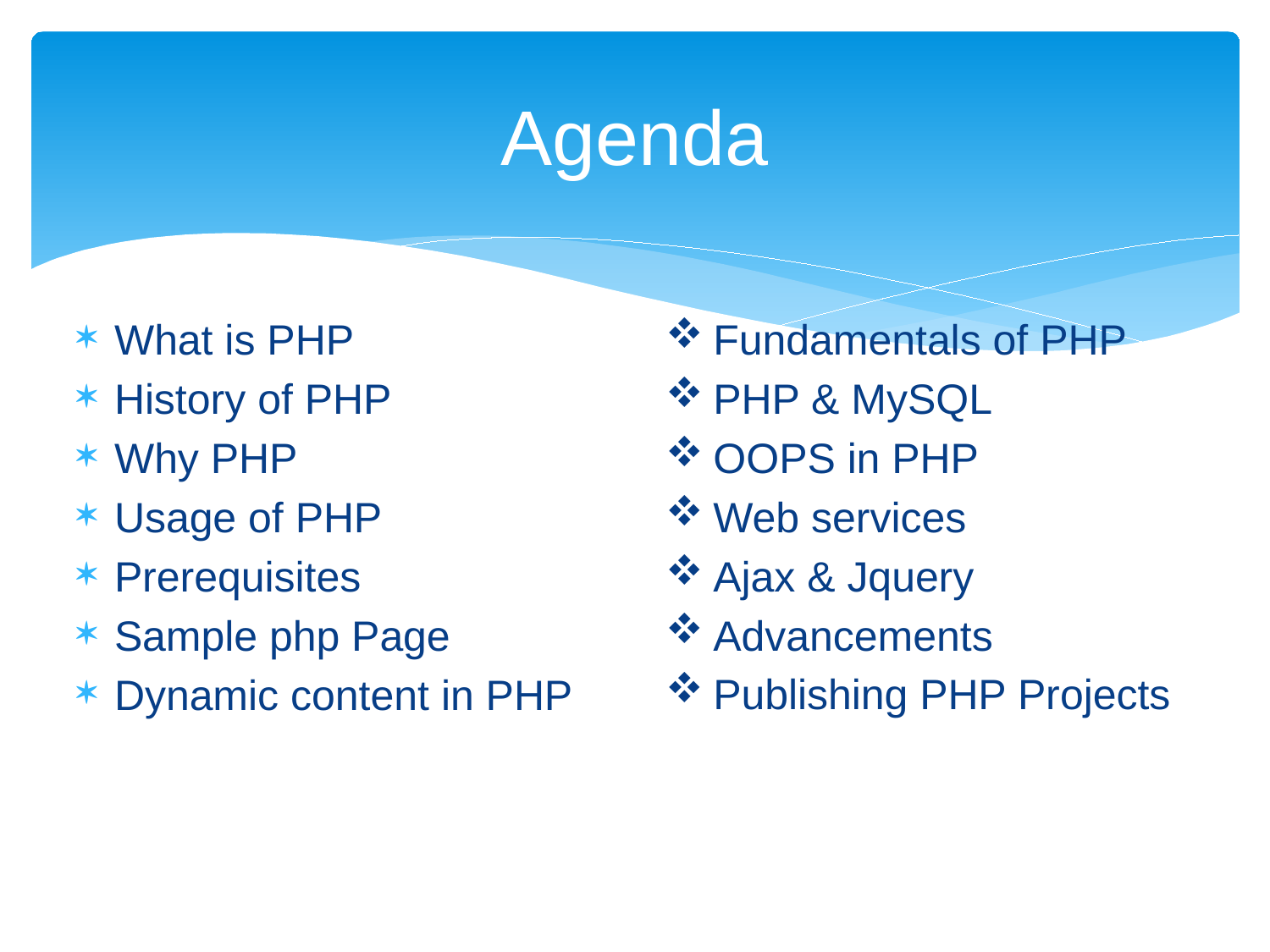

# Agenda
What is PHP
History of PHP
Why PHP
Usage of PHP
Prerequisites
Sample php Page
Dynamic content in PHP
Fundamentals of PHP
PHP & MySQL
OOPS in PHP
Web services
Ajax & Jquery
Advancements
Publishing PHP Projects